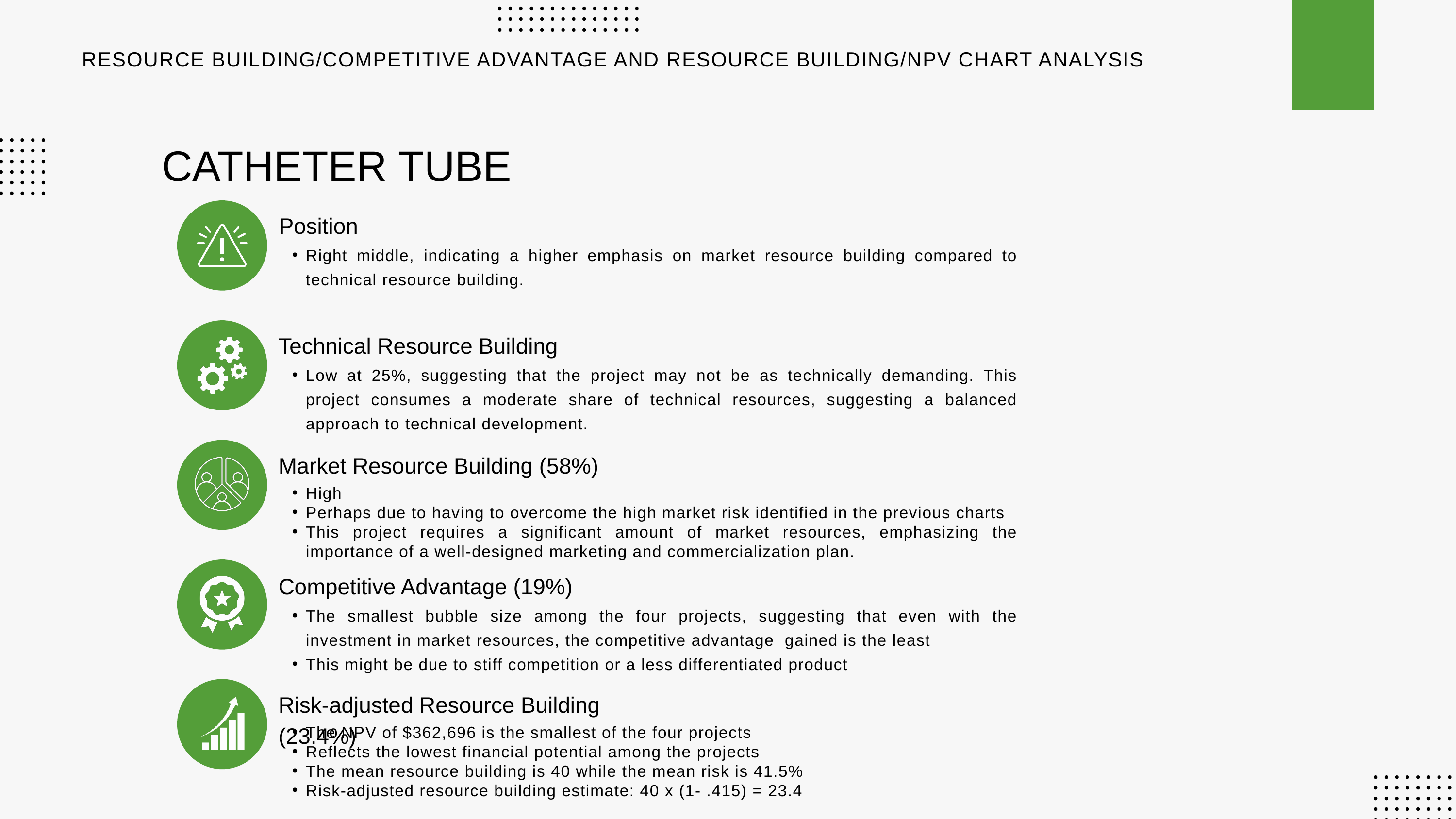

RESOURCE BUILDING/COMPETITIVE ADVANTAGE AND RESOURCE BUILDING/NPV CHART ANALYSIS
CATHETER TUBE

Position

Right middle, indicating a higher emphasis on market resource building compared to technical resource building.

Technical Resource Building

Low at 25%, suggesting that the project may not be as technically demanding. This project consumes a moderate share of technical resources, suggesting a balanced approach to technical development.

Market Resource Building (58%)

High
Perhaps due to having to overcome the high market risk identified in the previous charts
This project requires a significant amount of market resources, emphasizing the importance of a well-designed marketing and commercialization plan.

Competitive Advantage (19%)

The smallest bubble size among the four projects, suggesting that even with the investment in market resources, the competitive advantage  gained is the least
This might be due to stiff competition or a less differentiated product

Risk-adjusted Resource Building (23.4%)
The NPV of $362,696 is the smallest of the four projects
Reflects the lowest financial potential among the projects
The mean resource building is 40 while the mean risk is 41.5%
Risk-adjusted resource building estimate: 40 x (1- .415) = 23.4